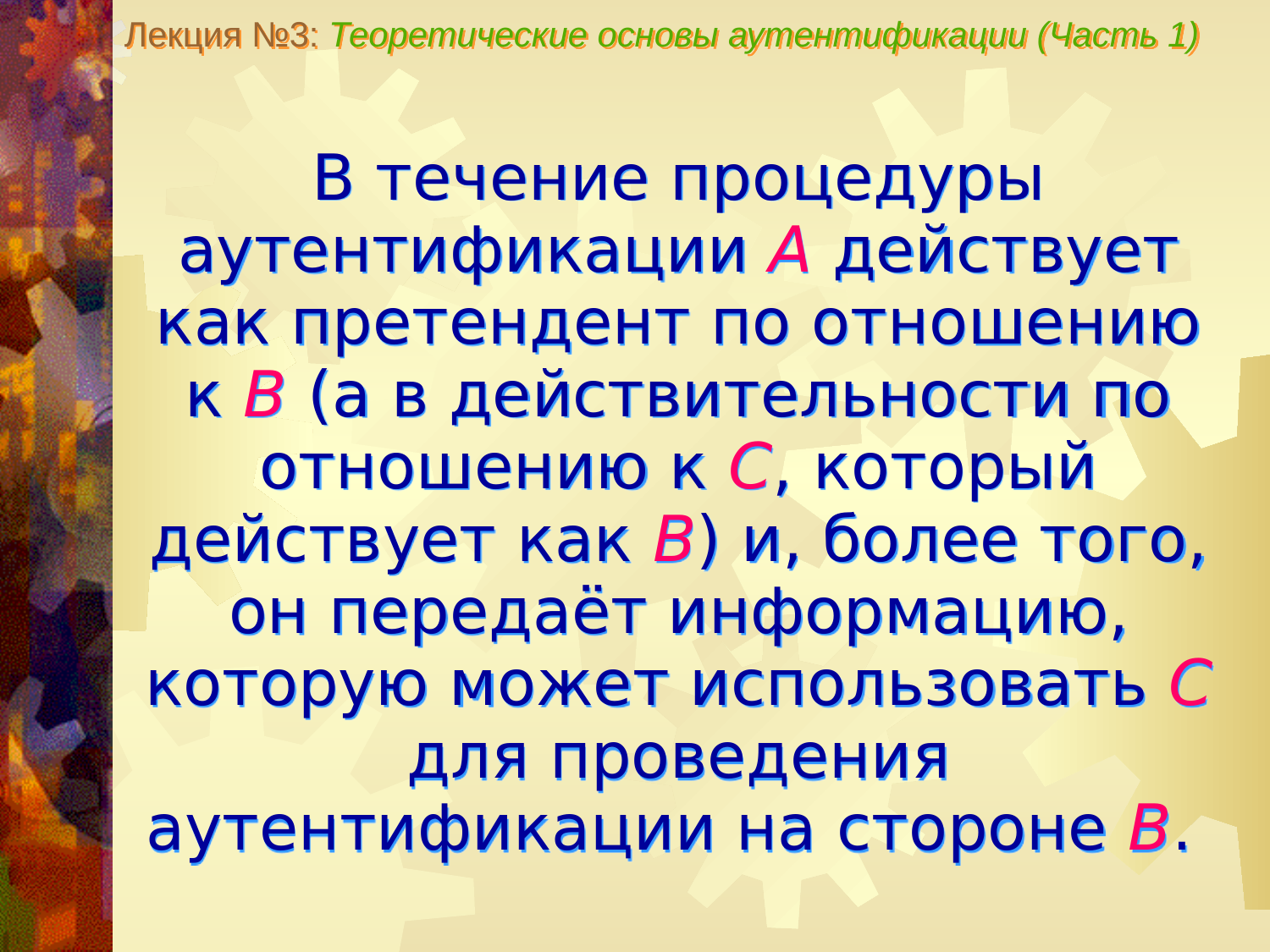

Лекция №3: Теоретические основы аутентификации (Часть 1)
В течение процедуры аутентификации А действует как претендент по отношению к В (а в действительности по отношению к С, который действует как В) и, более того, он передаёт информацию, которую может использовать С для проведения аутентификации на стороне В.